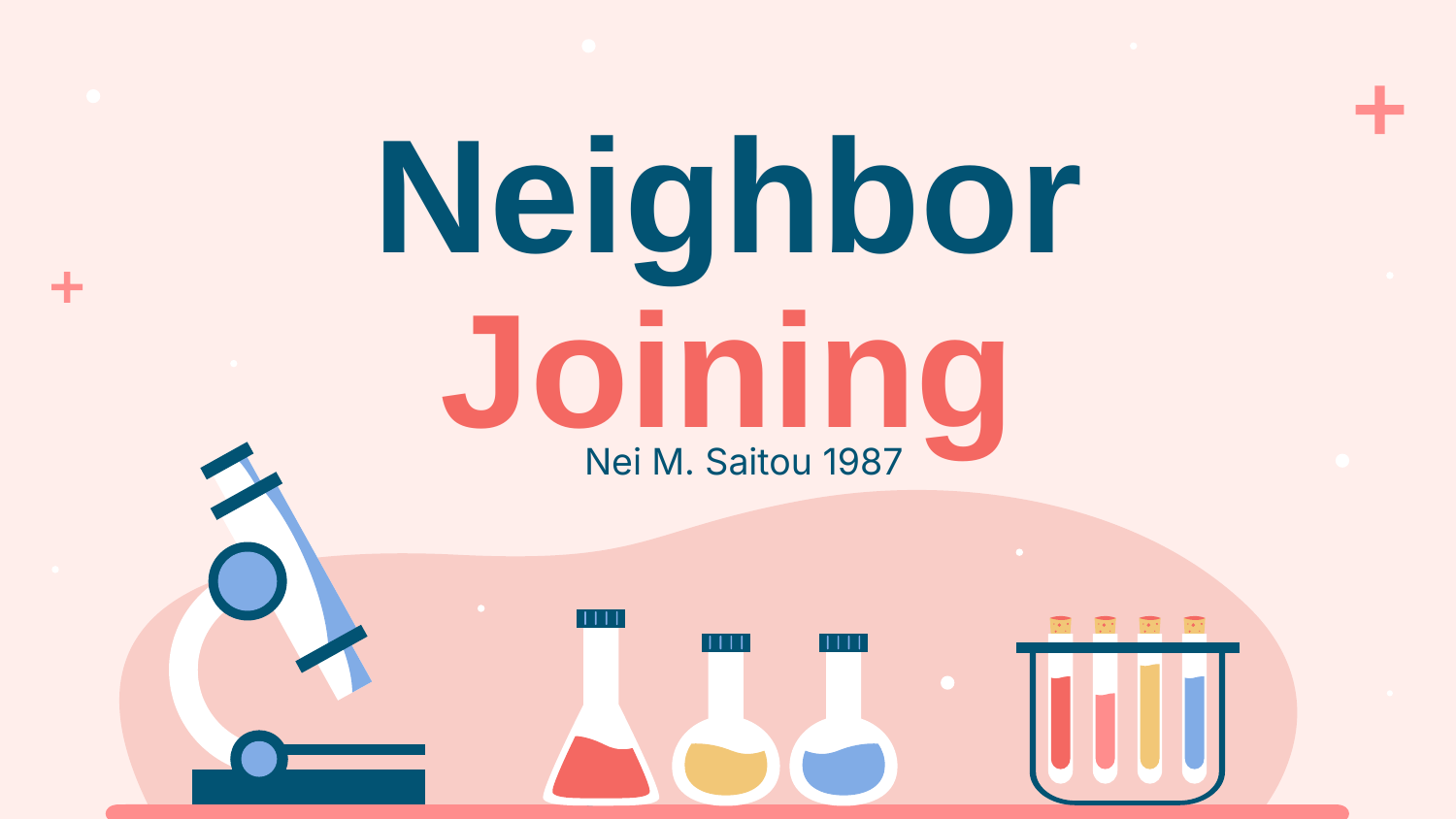

# Neighbor Joining

Nei M. Saitou 1987